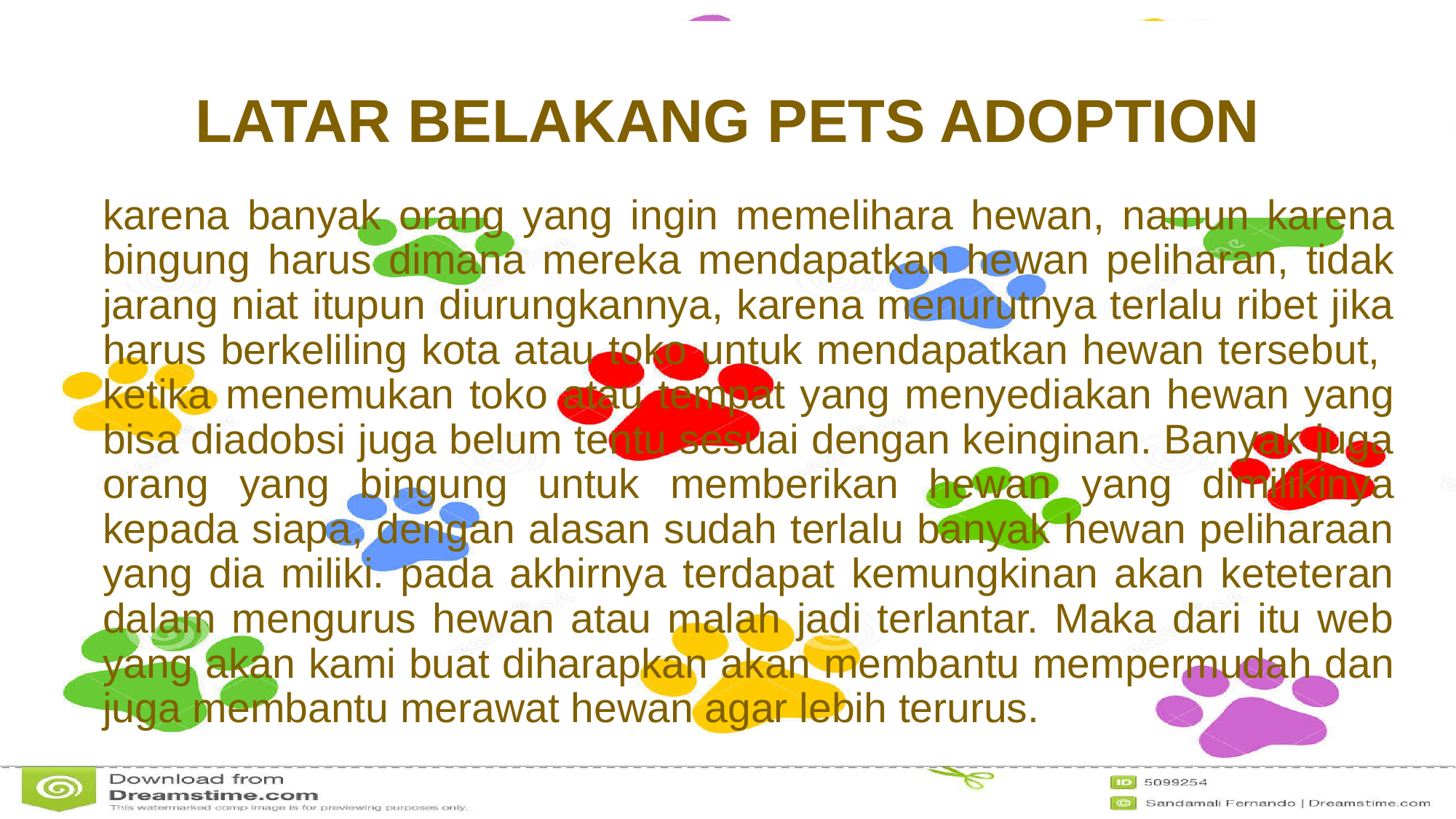

# Latar belakang pets adoption
karena banyak orang yang ingin memelihara hewan, namun karena bingung harus dimana mereka mendapatkan hewan peliharan, tidak jarang niat itupun diurungkannya, karena menurutnya terlalu ribet jika harus berkeliling kota atau toko untuk mendapatkan hewan tersebut,  ketika menemukan toko atau tempat yang menyediakan hewan yang bisa diadobsi juga belum tentu sesuai dengan keinginan. Banyak juga orang yang bingung untuk memberikan hewan yang dimilikinya kepada siapa, dengan alasan sudah terlalu banyak hewan peliharaan yang dia miliki. pada akhirnya terdapat kemungkinan akan keteteran dalam mengurus hewan atau malah jadi terlantar. Maka dari itu web yang akan kami buat diharapkan akan membantu mempermudah dan juga membantu merawat hewan agar lebih terurus.